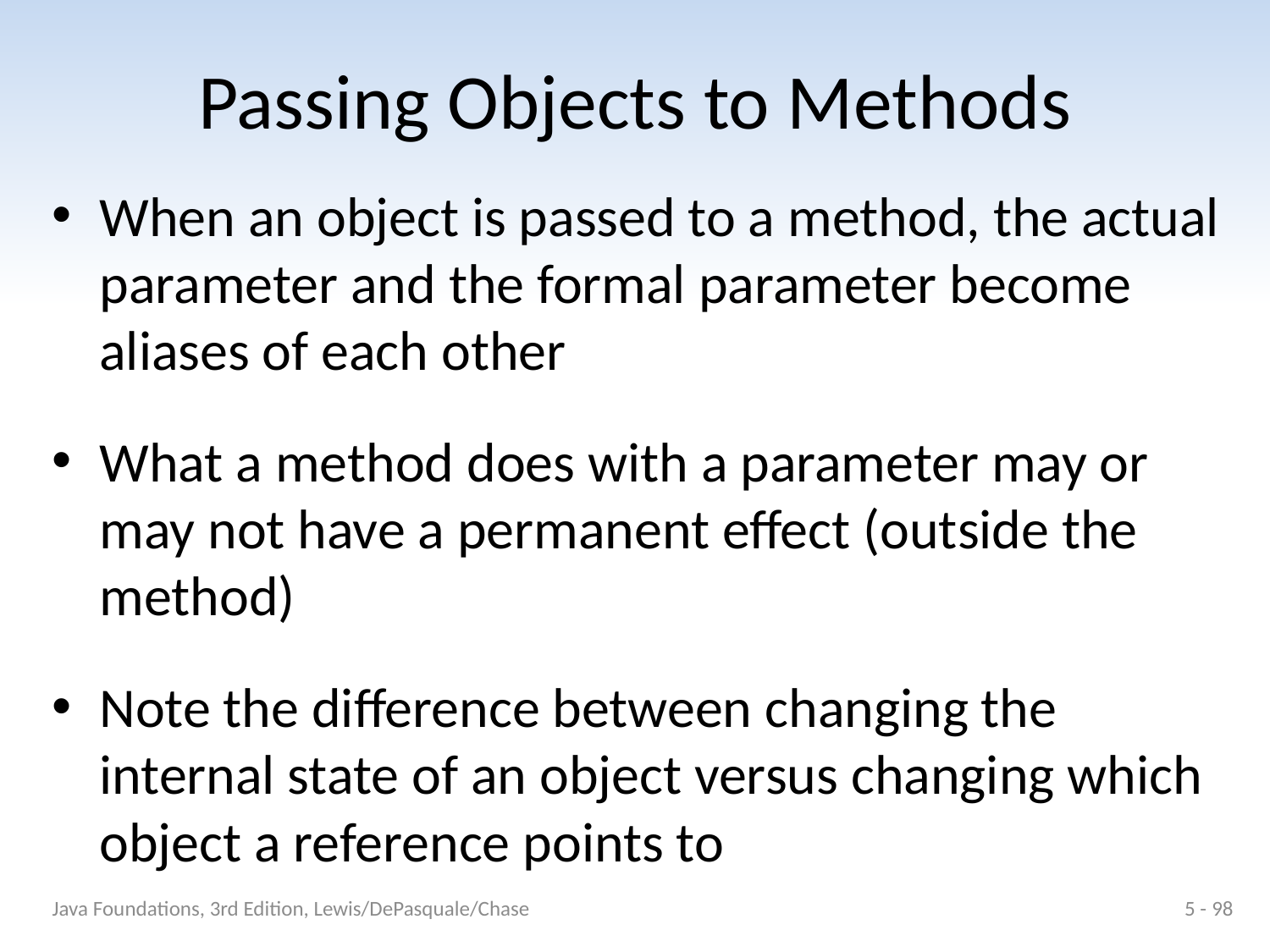

# Passing Objects to Methods
When an object is passed to a method, the actual parameter and the formal parameter become aliases of each other
What a method does with a parameter may or may not have a permanent effect (outside the method)
Note the difference between changing the internal state of an object versus changing which object a reference points to
Java Foundations, 3rd Edition, Lewis/DePasquale/Chase
5 - 98